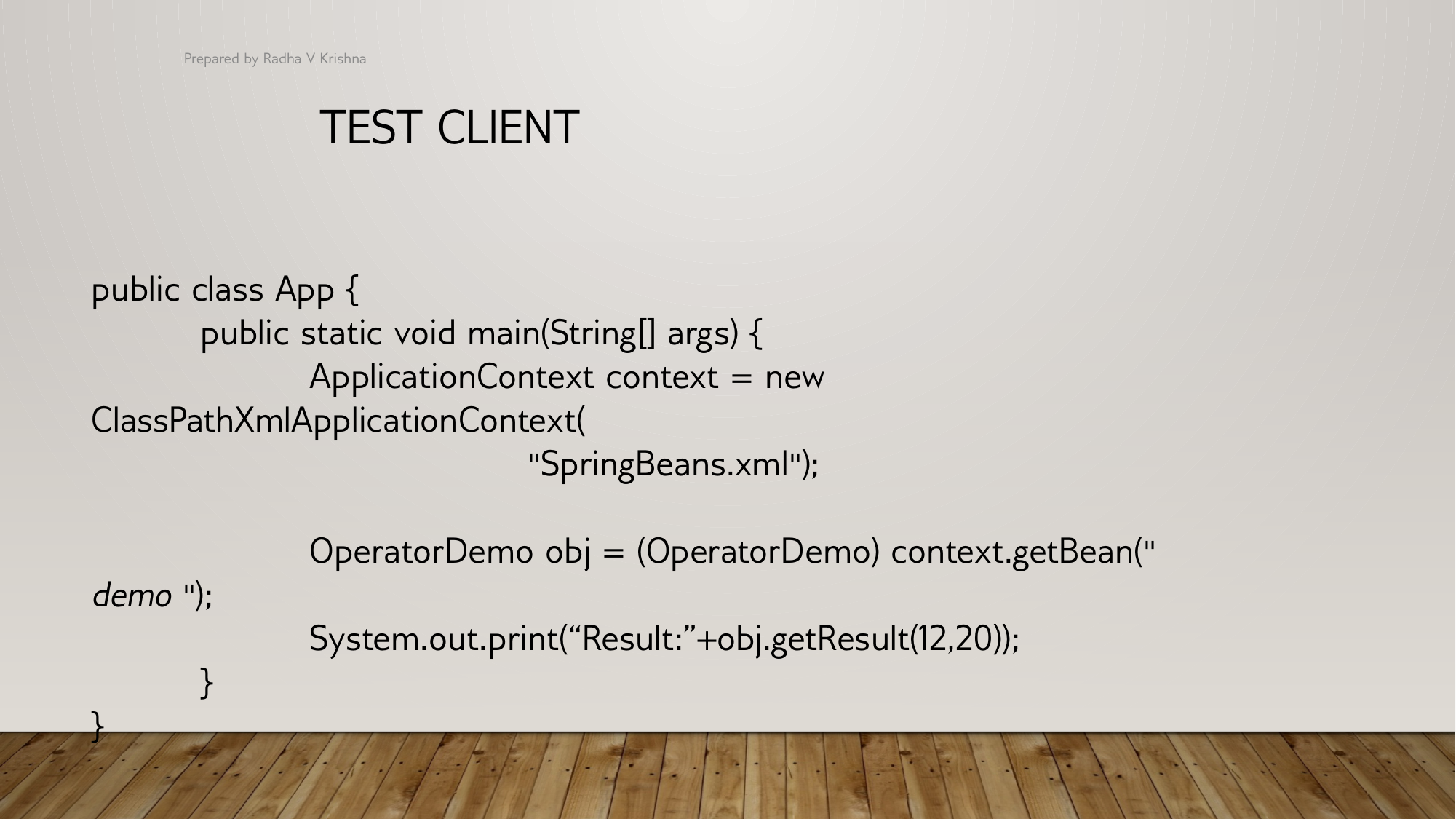

Prepared by Radha V Krishna
Test Client
public class App {
	public static void main(String[] args) {
		ApplicationContext context = new ClassPathXmlApplicationContext(
				"SpringBeans.xml");

		OperatorDemo obj = (OperatorDemo) context.getBean(" demo ");
		System.out.print(“Result:”+obj.getResult(12,20));
	}
}